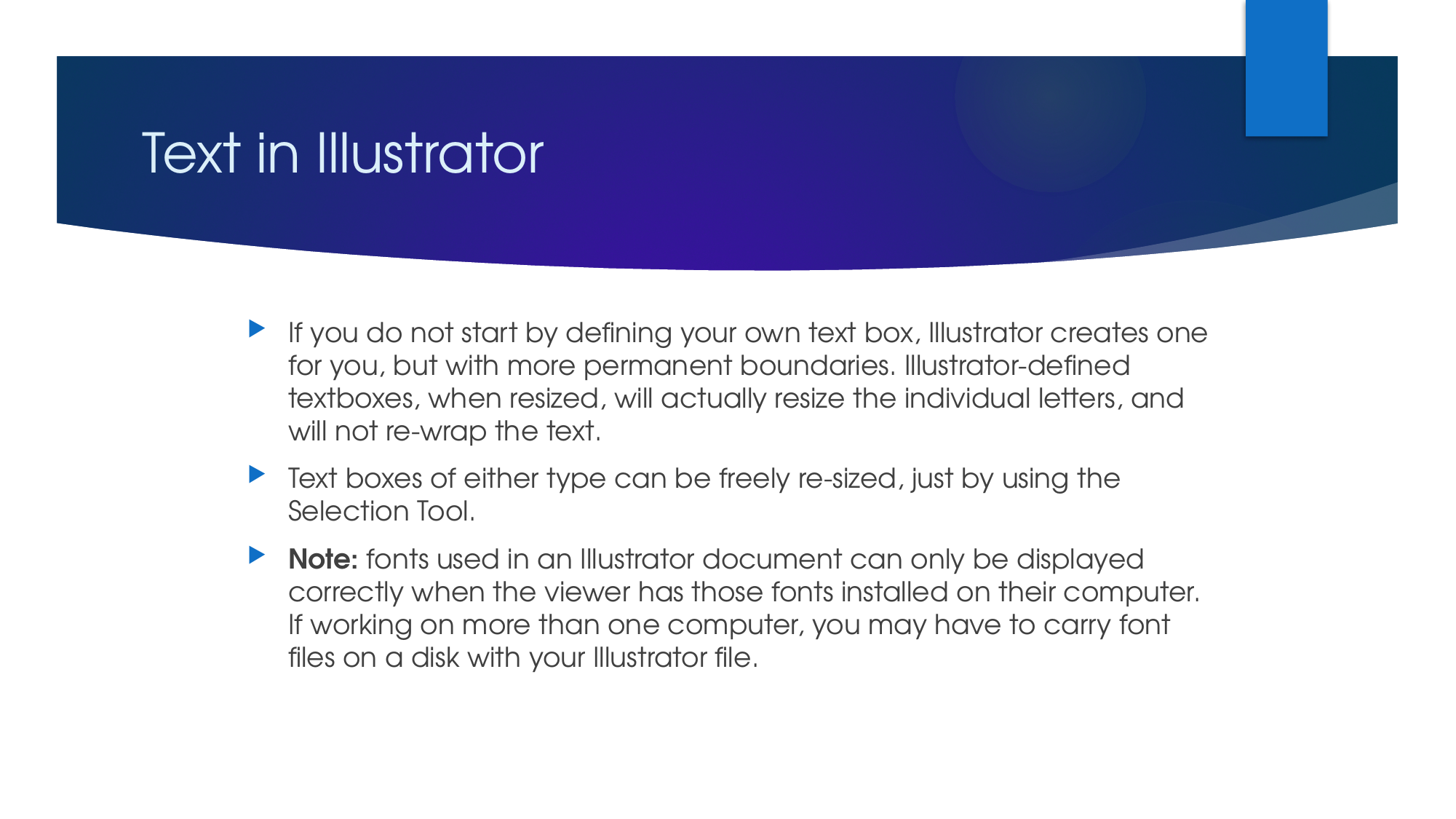

# Text in Illustrator
If you do not start by defining your own text box, Illustrator creates one for you, but with more permanent boundaries. Illustrator-defined textboxes, when resized, will actually resize the individual letters, and will not re-wrap the text.
Text boxes of either type can be freely re-sized, just by using the Selection Tool.
Note: fonts used in an Illustrator document can only be displayed correctly when the viewer has those fonts installed on their computer. If working on more than one computer, you may have to carry font files on a disk with your Illustrator file.